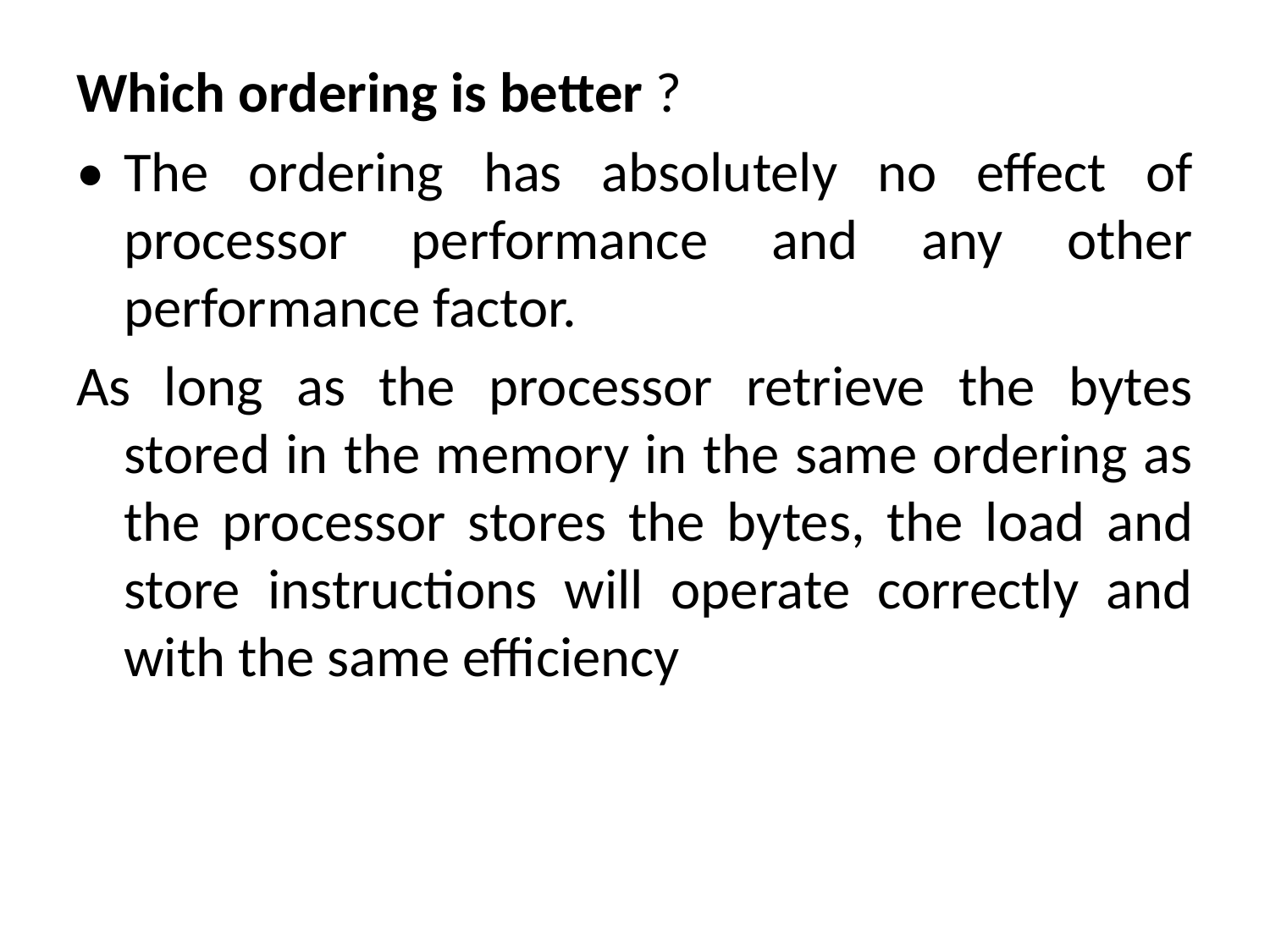

Which ordering is better ?
•	The ordering has absolutely no effect of processor performance and any other performance factor.
As long as the processor retrieve the bytes stored in the memory in the same ordering as the processor stores the bytes, the load and store instructions will operate correctly and with the same efficiency